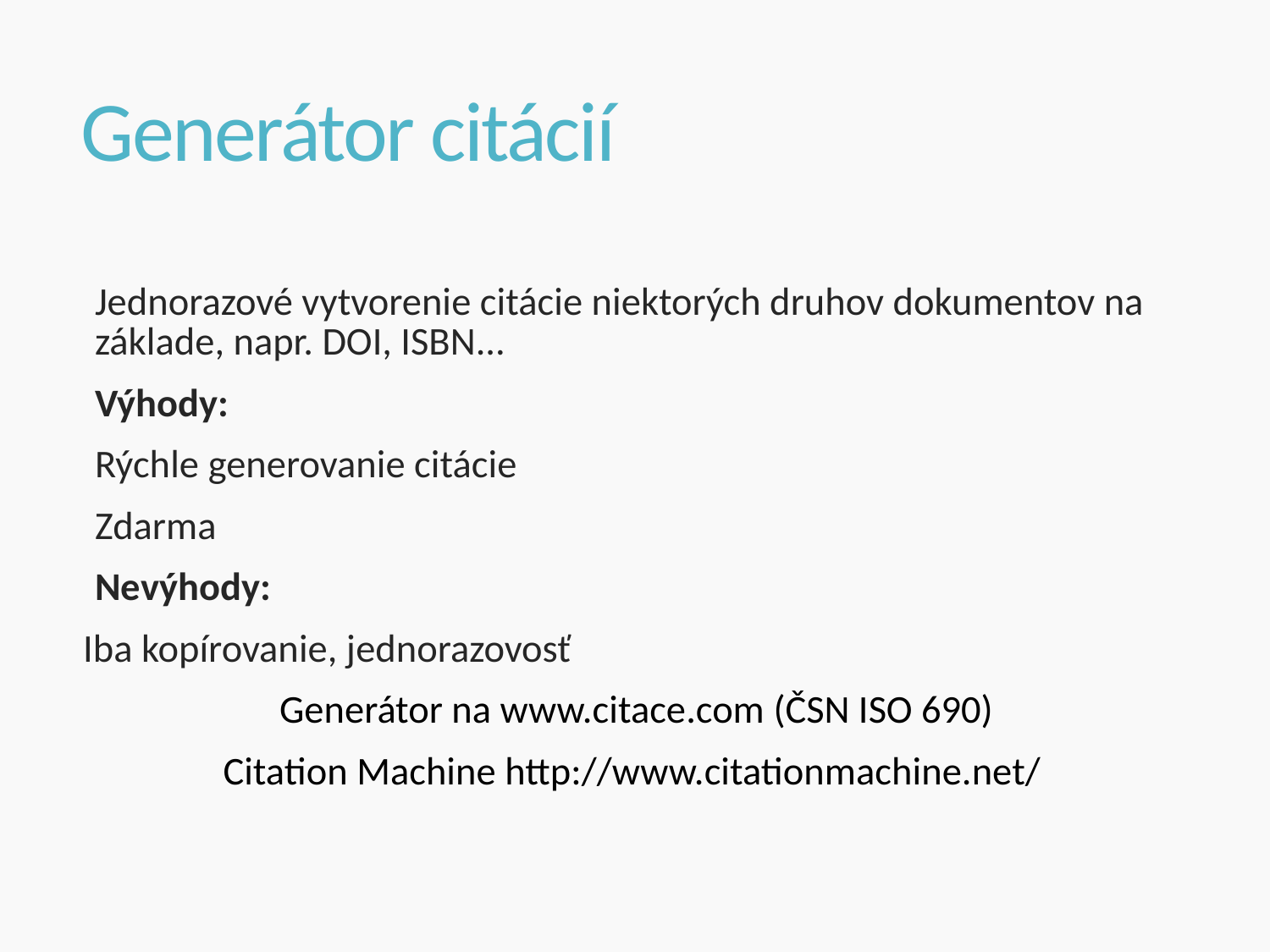

# Generátor citácií
Jednorazové vytvorenie citácie niektorých druhov dokumentov na základe, napr. DOI, ISBN...
Výhody:
Rýchle generovanie citácie
Zdarma
Nevýhody:
Iba kopírovanie, jednorazovosť
Generátor na www.citace.com (ČSN ISO 690)
Citation Machine http://www.citationmachine.net/